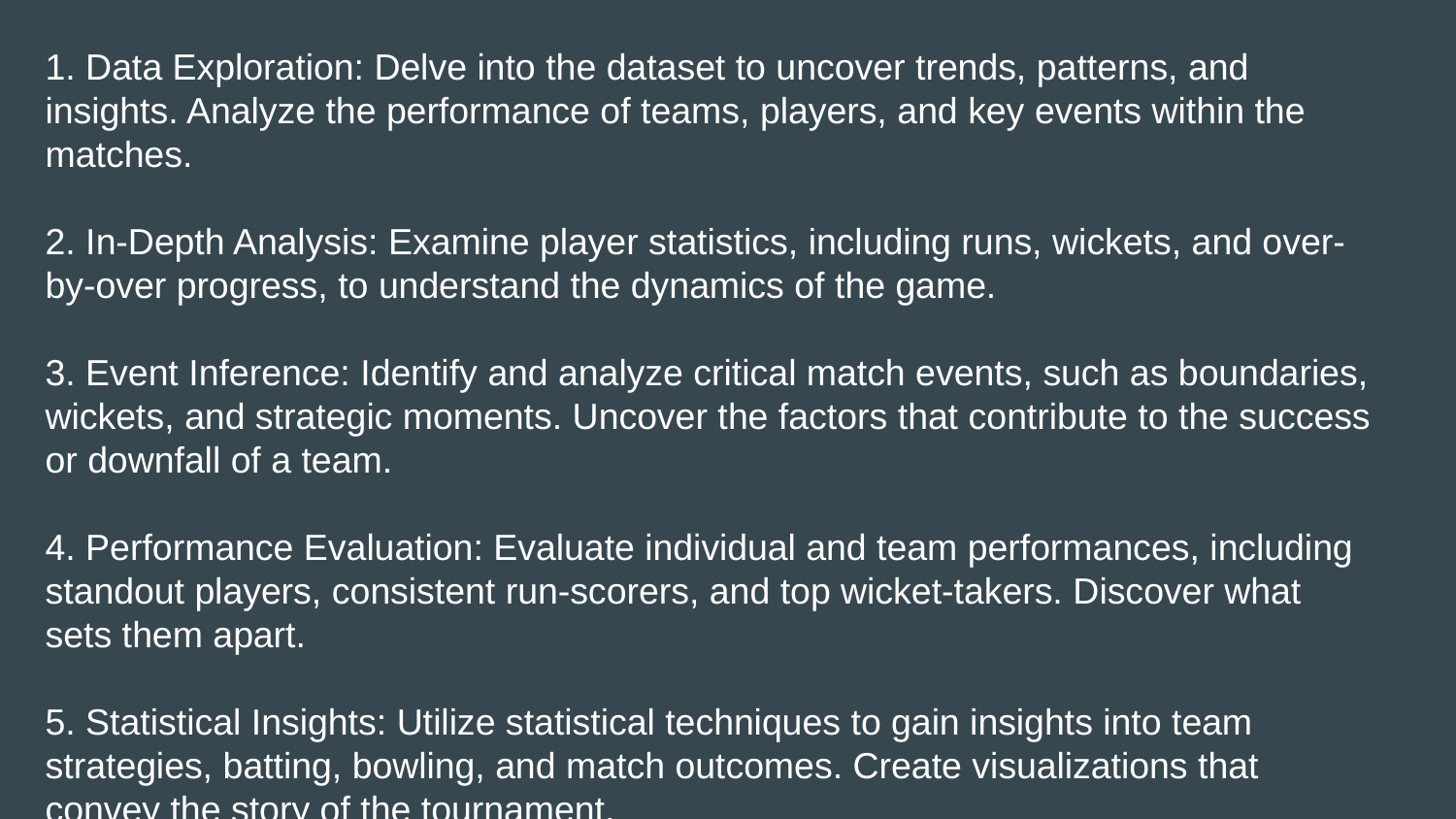

1. Data Exploration: Delve into the dataset to uncover trends, patterns, and insights. Analyze the performance of teams, players, and key events within the matches.

2. In-Depth Analysis: Examine player statistics, including runs, wickets, and over-by-over progress, to understand the dynamics of the game.

3. Event Inference: Identify and analyze critical match events, such as boundaries, wickets, and strategic moments. Uncover the factors that contribute to the success or downfall of a team.

4. Performance Evaluation: Evaluate individual and team performances, including standout players, consistent run-scorers, and top wicket-takers. Discover what sets them apart.

5. Statistical Insights: Utilize statistical techniques to gain insights into team strategies, batting, bowling, and match outcomes. Create visualizations that convey the story of the tournament.